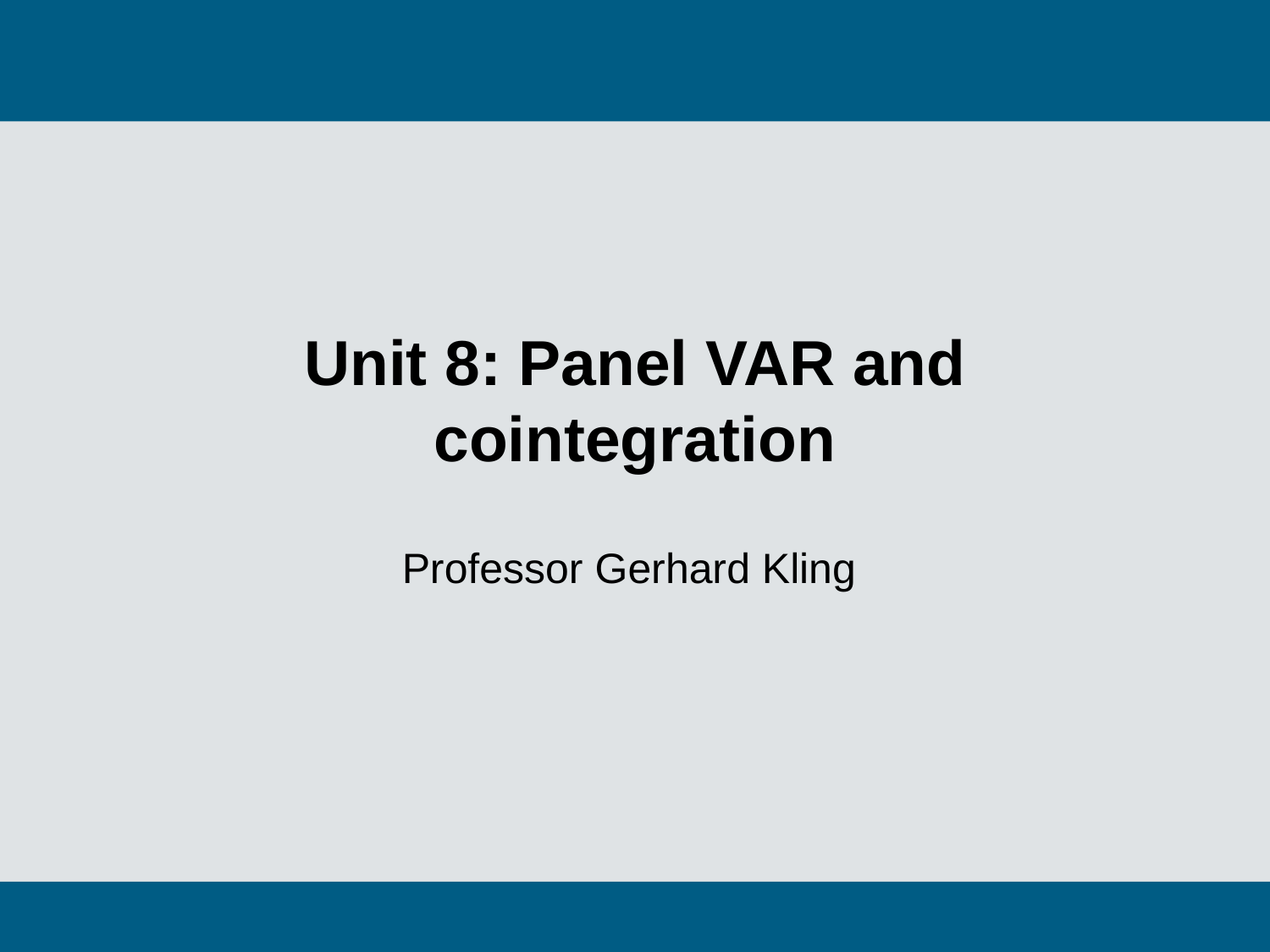

# Unit 8: Panel VAR and cointegration
Professor Gerhard Kling